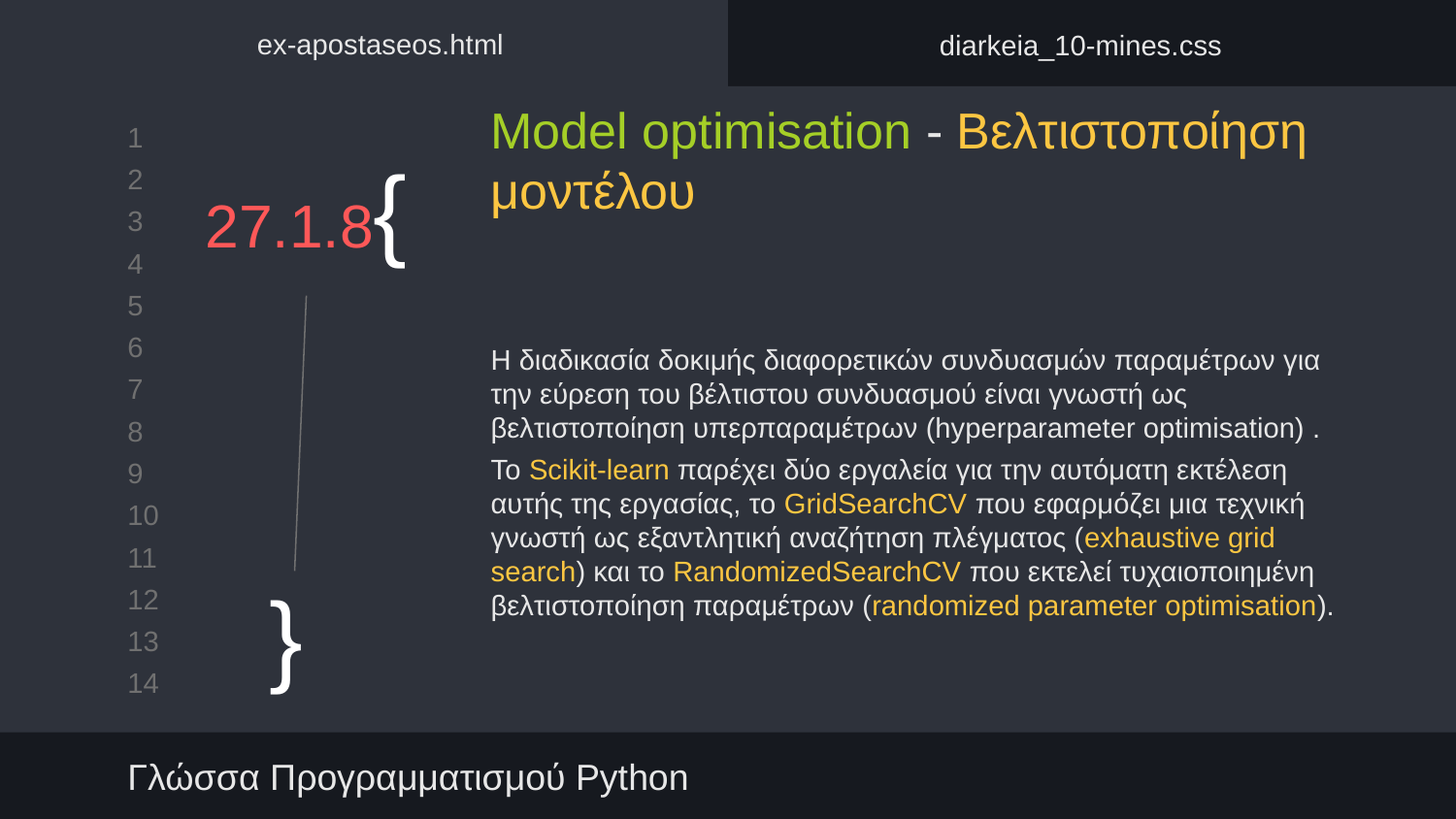

ex-apostaseos.html
diarkeia_10-mines.css
Model optimisation - Βελτιστοποίηση μοντέλου
# 27.1.8{
H διαδικασία δοκιμής διαφορετικών συνδυασμών παραμέτρων για την εύρεση του βέλτιστου συνδυασμού είναι γνωστή ως βελτιστοποίηση υπερπαραμέτρων (hyperparameter optimisation) .
Το Scikit-learn παρέχει δύο εργαλεία για την αυτόματη εκτέλεση αυτής της εργασίας, το GridSearchCV που εφαρμόζει μια τεχνική γνωστή ως εξαντλητική αναζήτηση πλέγματος (exhaustive grid search) και το RandomizedSearchCV που εκτελεί τυχαιοποιημένη βελτιστοποίηση παραμέτρων (randomized parameter optimisation).
}
Γλώσσα Προγραμματισμού Python